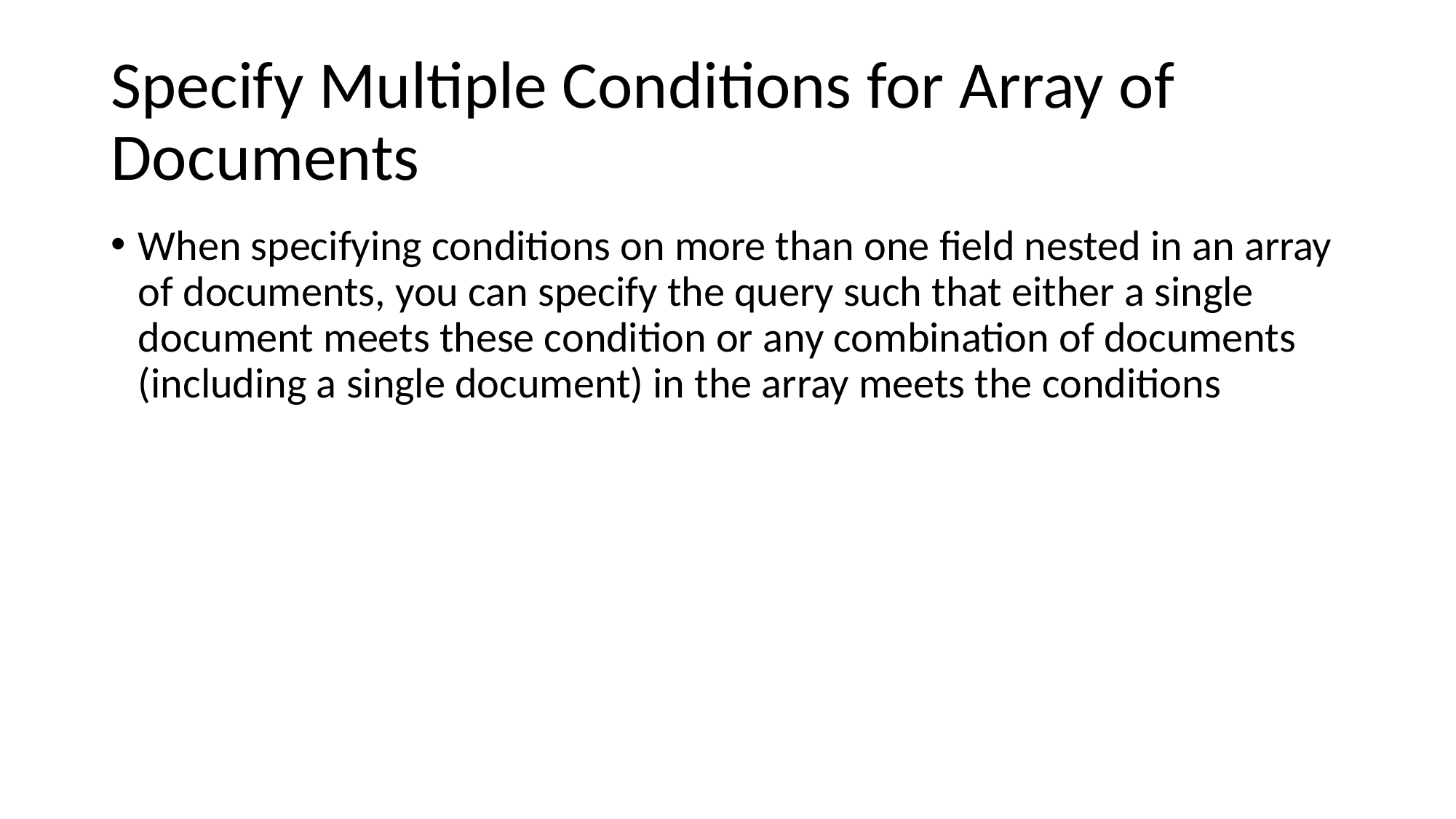

# Specify Multiple Conditions for Array of Documents
When specifying conditions on more than one field nested in an array of documents, you can specify the query such that either a single document meets these condition or any combination of documents (including a single document) in the array meets the conditions